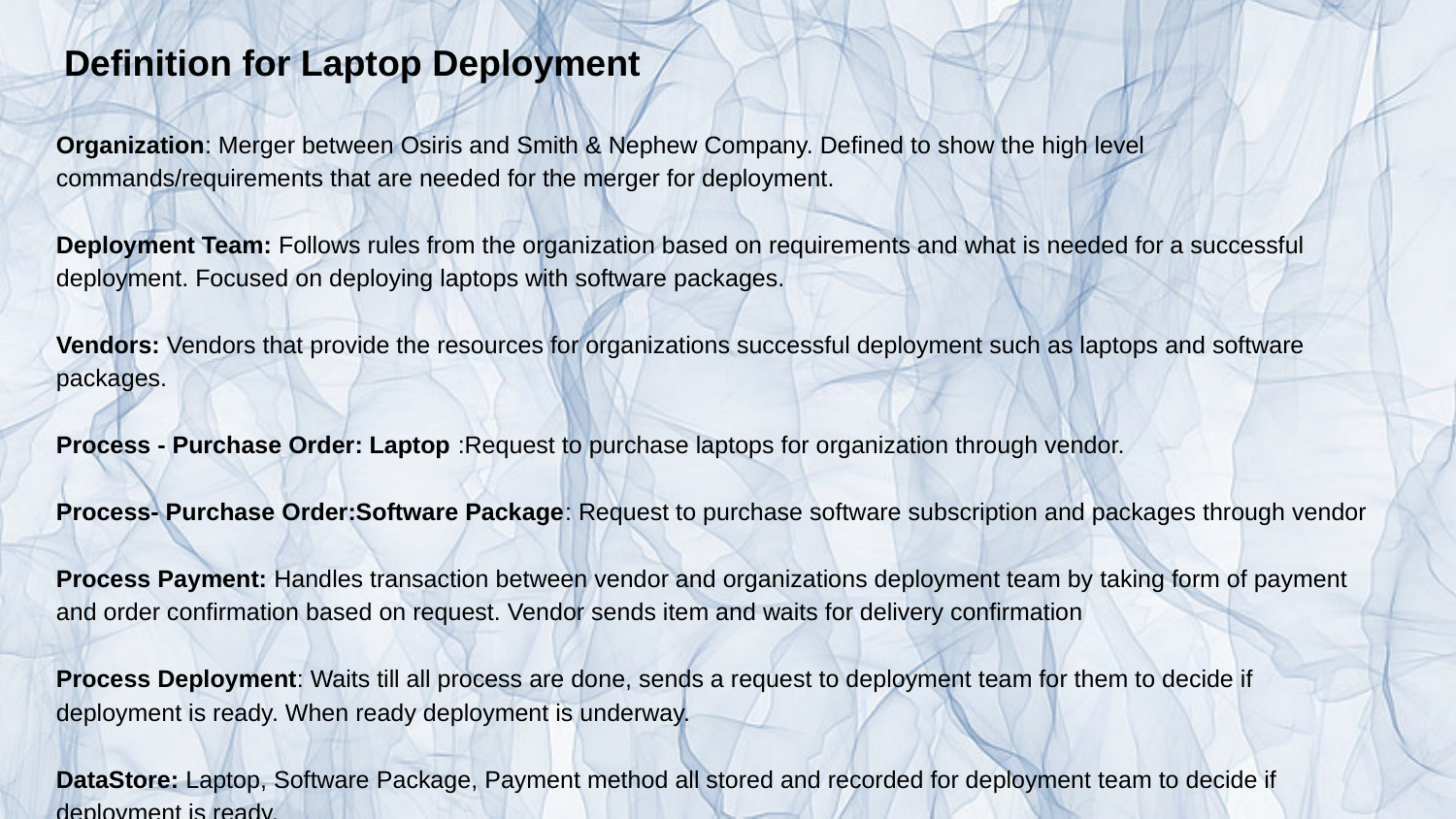

# Definition for Laptop Deployment
Organization: Merger between Osiris and Smith & Nephew Company. Defined to show the high level commands/requirements that are needed for the merger for deployment.

Deployment Team: Follows rules from the organization based on requirements and what is needed for a successful deployment. Focused on deploying laptops with software packages.

Vendors: Vendors that provide the resources for organizations successful deployment such as laptops and software packages.

Process - Purchase Order: Laptop :Request to purchase laptops for organization through vendor.

Process- Purchase Order:Software Package: Request to purchase software subscription and packages through vendor

Process Payment: Handles transaction between vendor and organizations deployment team by taking form of payment and order confirmation based on request. Vendor sends item and waits for delivery confirmation

Process Deployment: Waits till all process are done, sends a request to deployment team for them to decide if deployment is ready. When ready deployment is underway.

DataStore: Laptop, Software Package, Payment method all stored and recorded for deployment team to decide if deployment is ready.